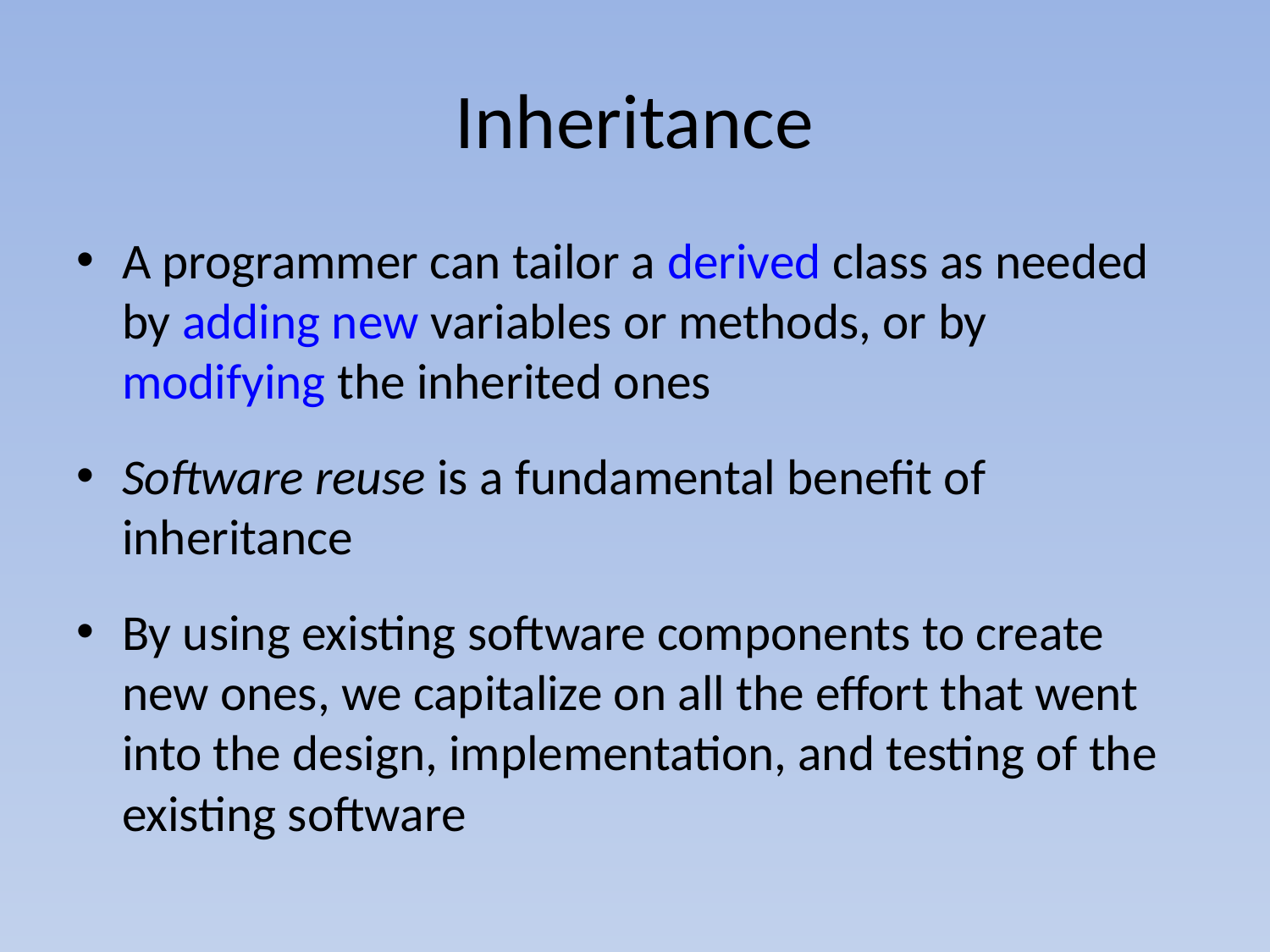

# Inheritance
A programmer can tailor a derived class as needed by adding new variables or methods, or by modifying the inherited ones
Software reuse is a fundamental benefit of inheritance
By using existing software components to create new ones, we capitalize on all the effort that went into the design, implementation, and testing of the existing software